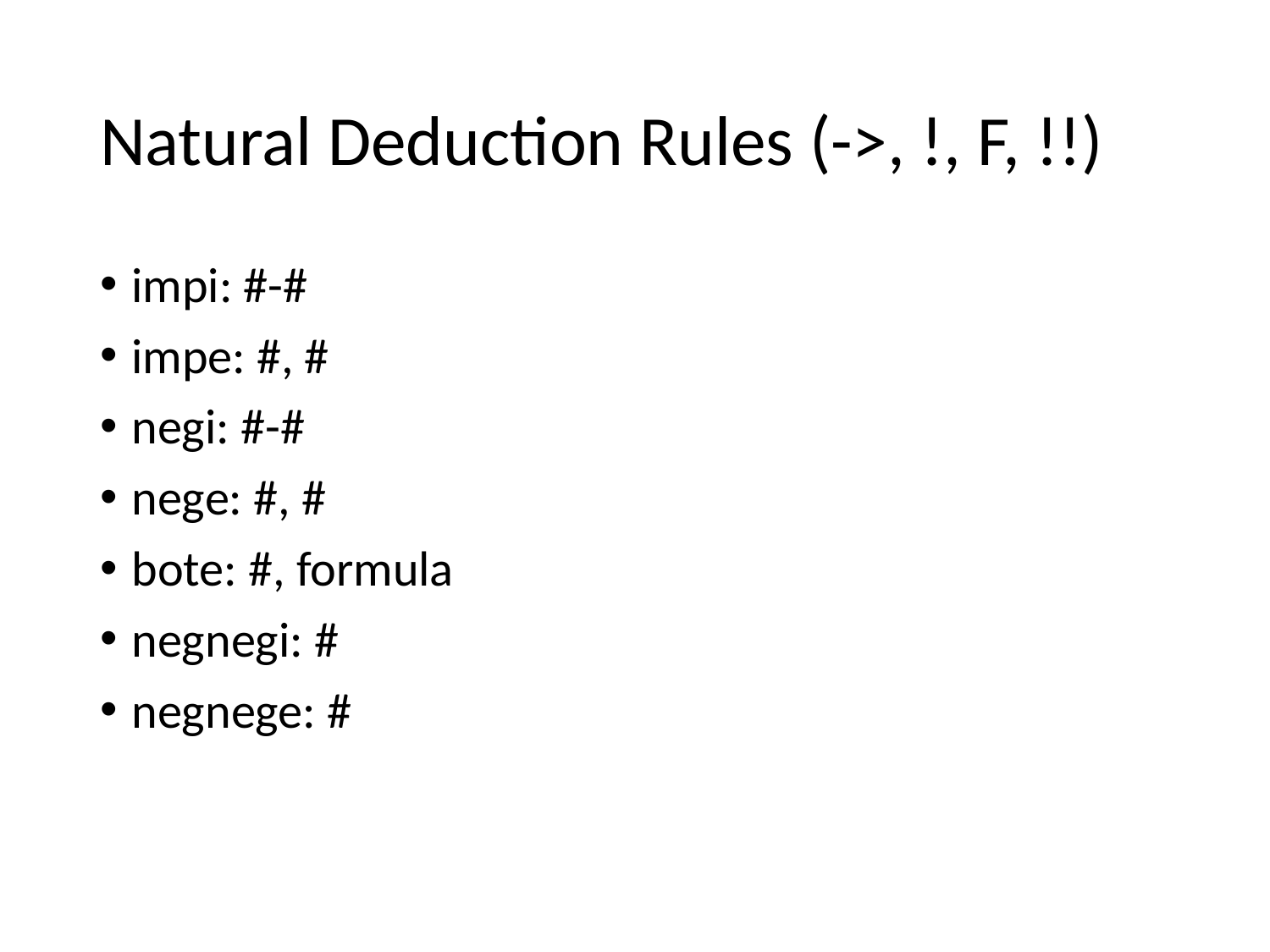

# Natural Deduction Rules (->, !, F, !!)
impi: #-#
impe: #, #
negi: #-#
nege: #, #
bote: #, formula
negnegi: #
negnege: #